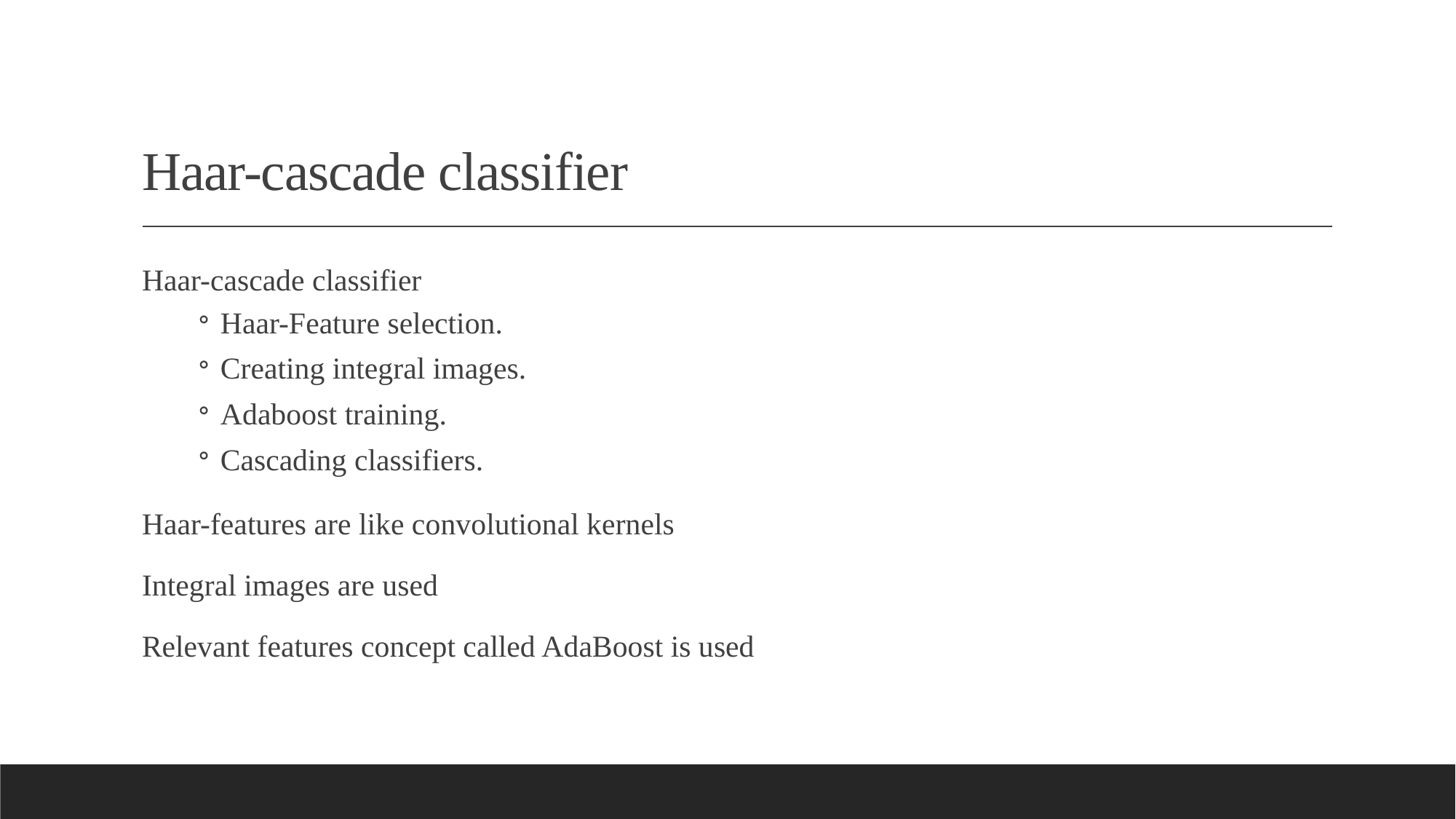

# Haar-cascade classifier
Haar-cascade classifier
Haar-Feature selection.
Creating integral images.
Adaboost training.
Cascading classifiers.
Haar-features are like convolutional kernels
Integral images are used
Relevant features concept called AdaBoost is used